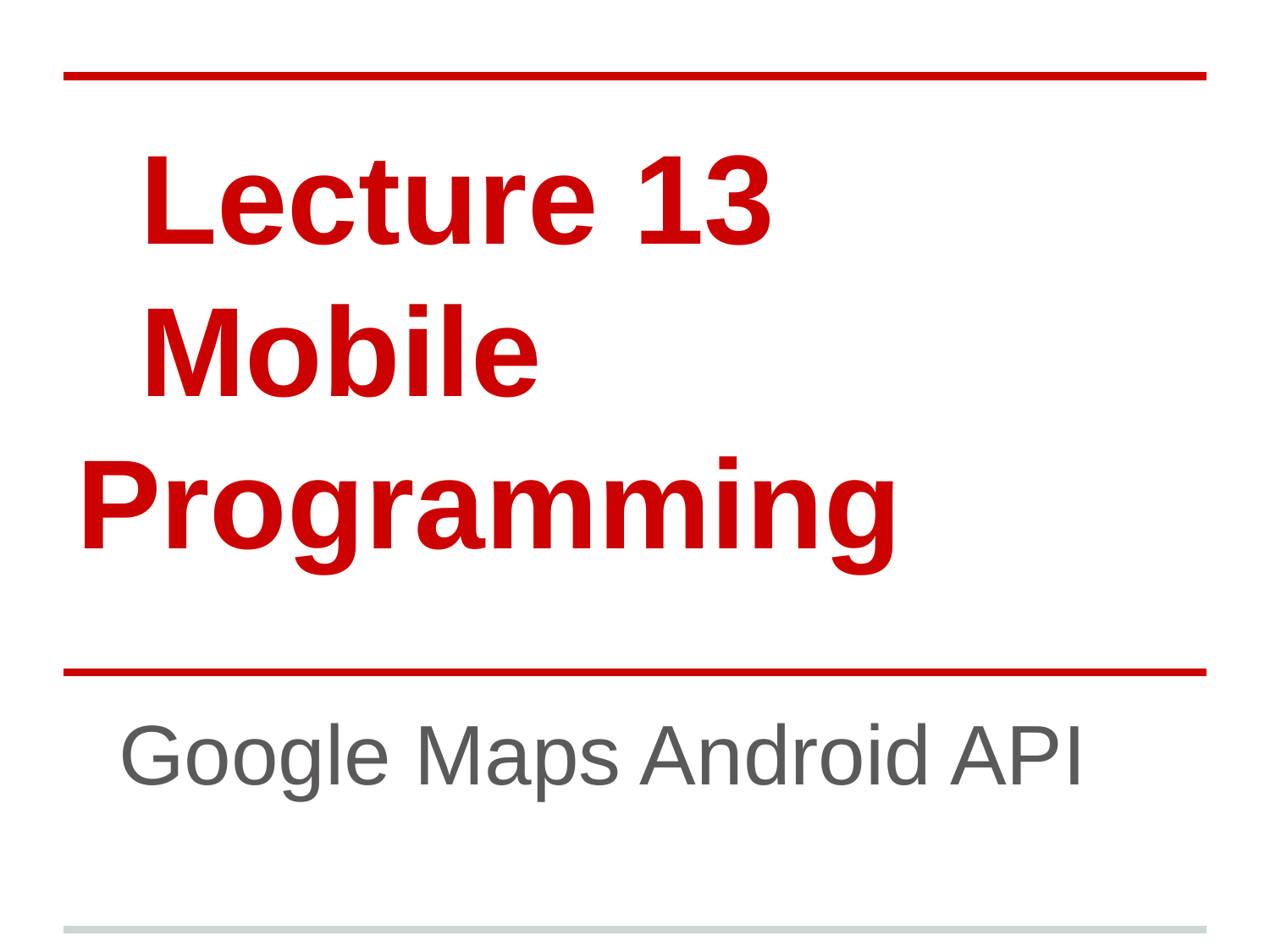

# Lecture 13
Mobile Programming
Google Maps Android API